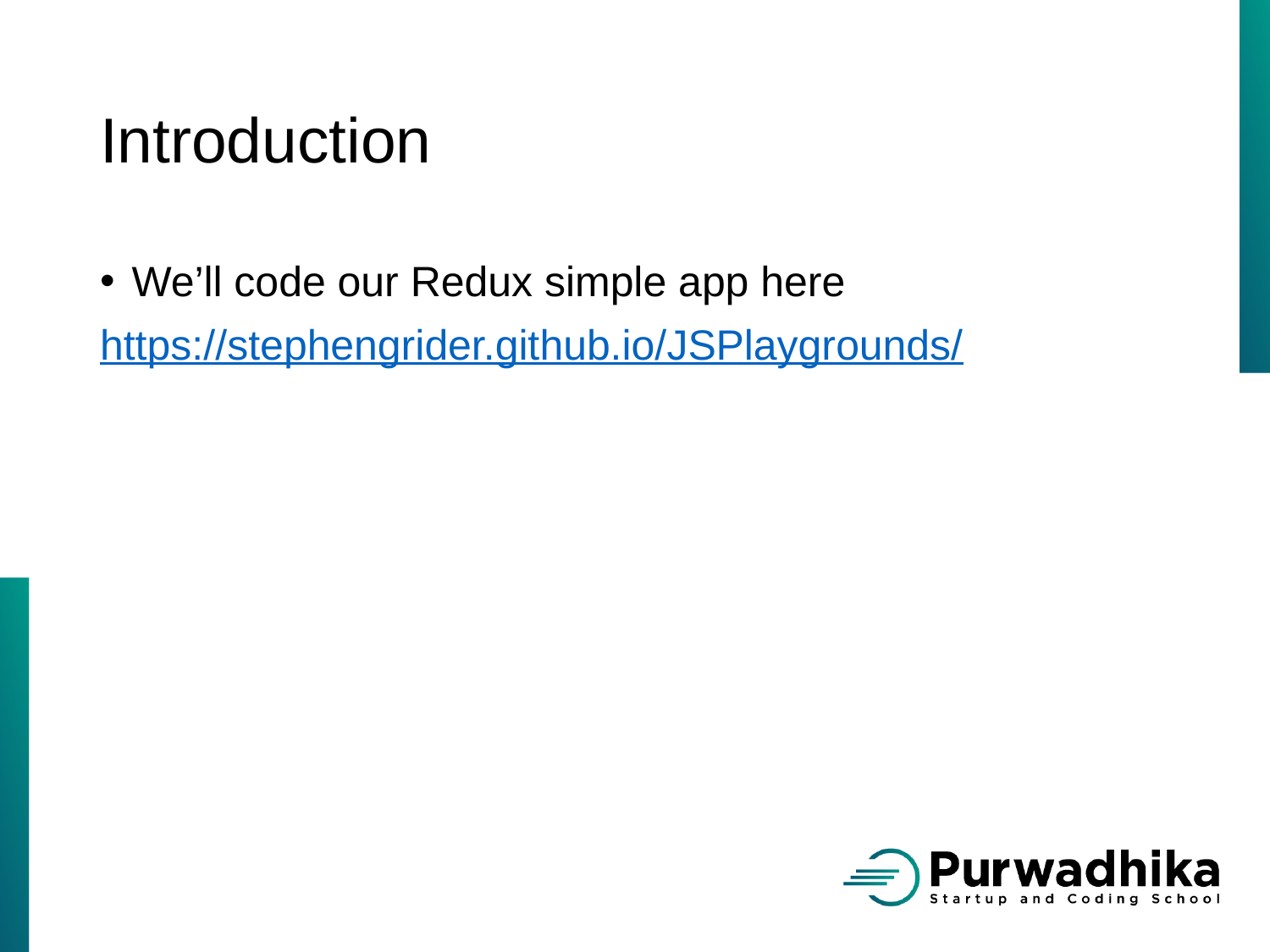

# Introduction
We’ll code our Redux simple app here
https://stephengrider.github.io/JSPlaygrounds/